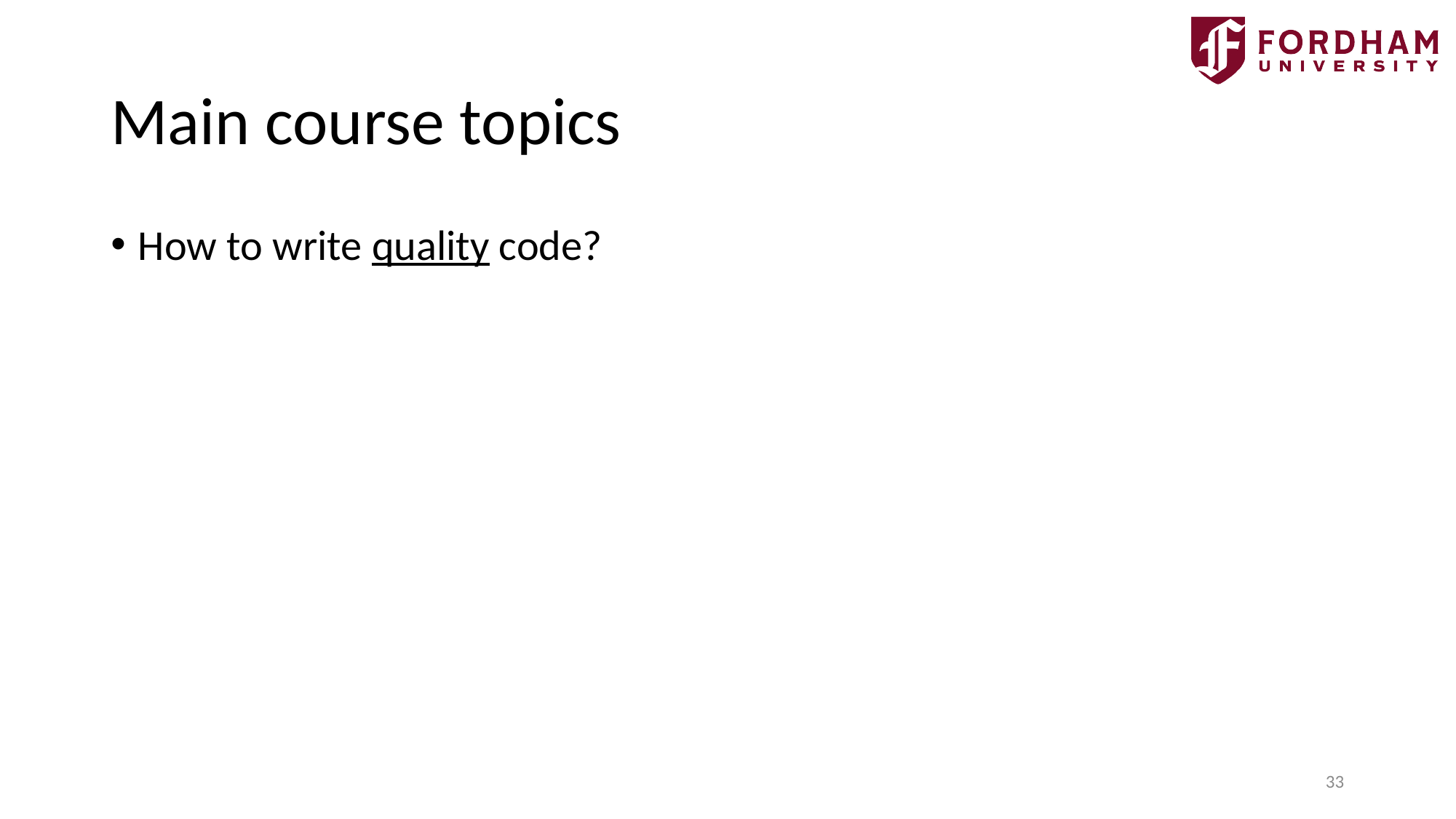

# Main course topics
How to write quality code?

33